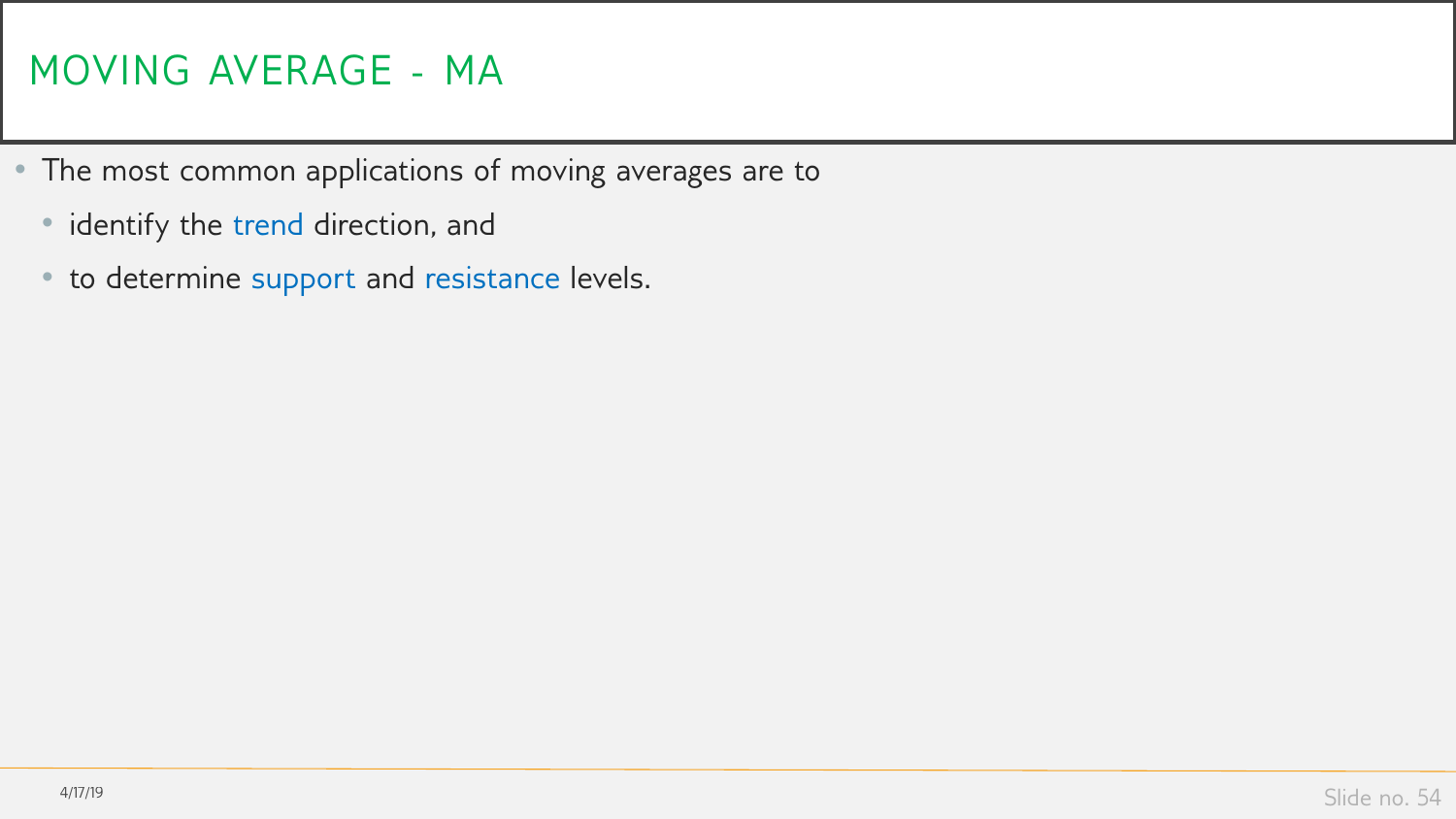

# Moving Average - MA
The most common applications of moving averages are to
identify the trend direction, and
to determine support and resistance levels.
4/17/19
Slide no. 54